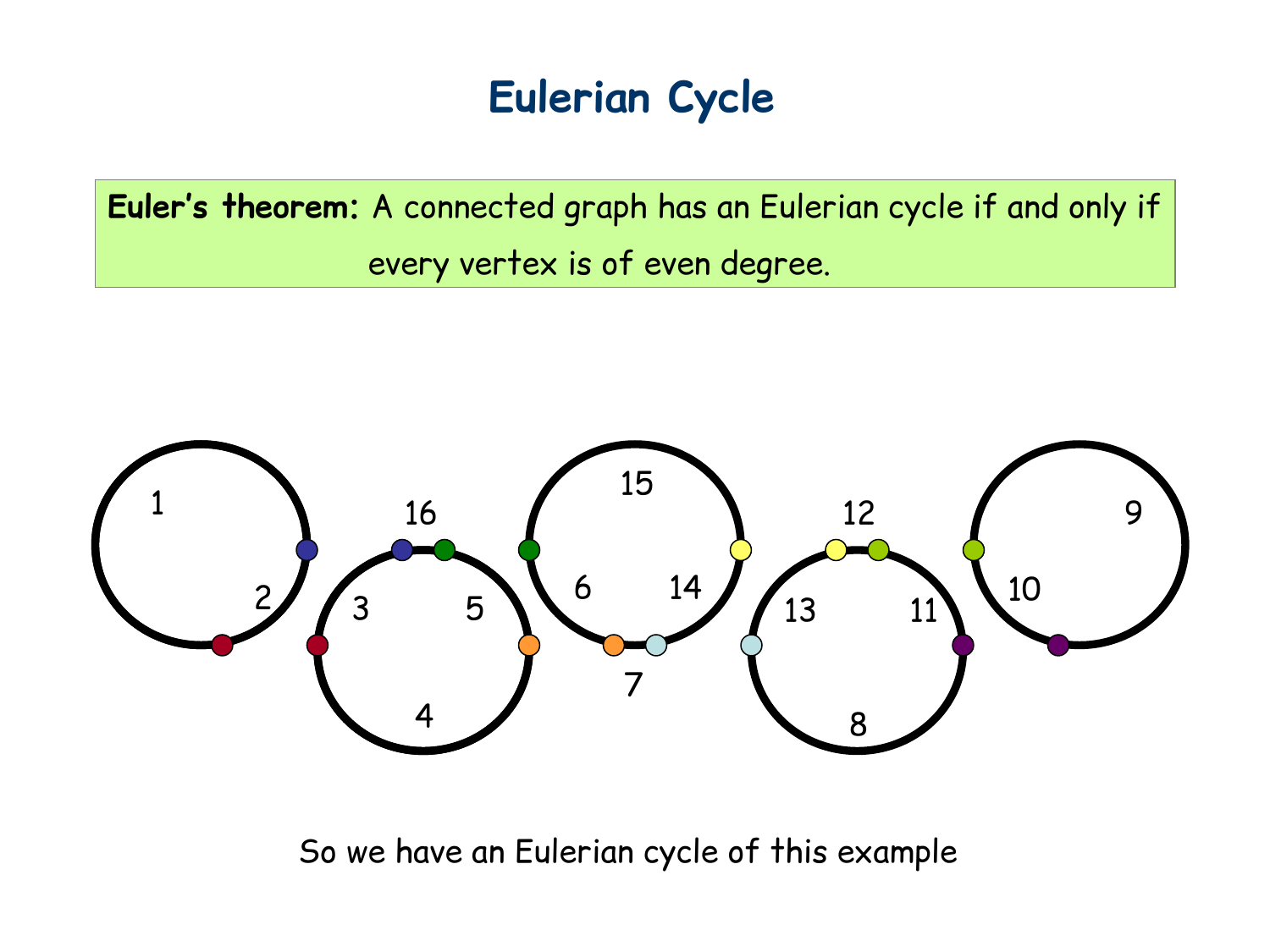

Eulerian Cycle
Euler’s theorem: A connected graph has an Eulerian cycle if and only if
	              every vertex is of even degree.

15
1
16
12
9

6
14
10
2
3
5
13
11

7
4
8
So we have an Eulerian cycle of this example